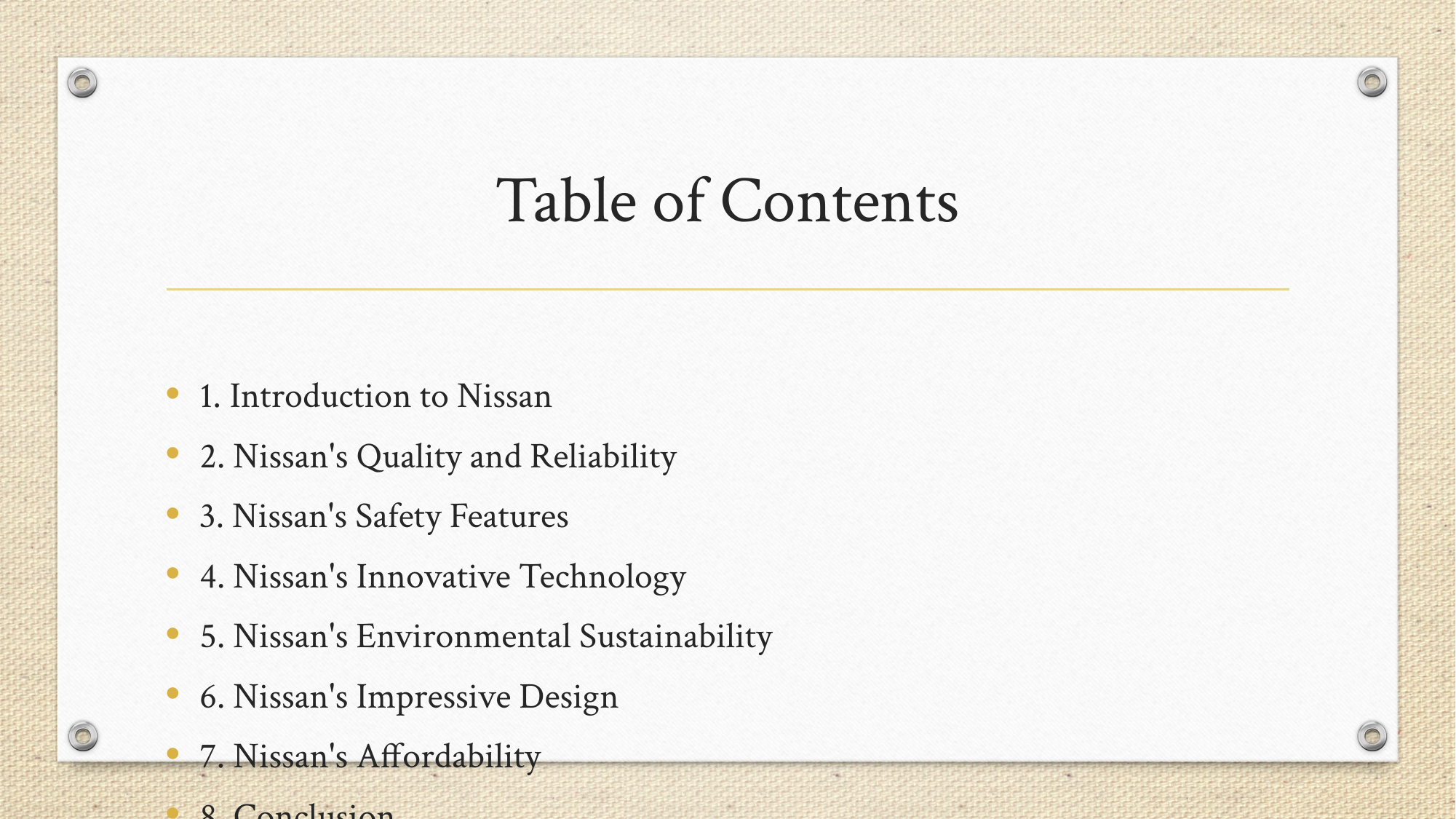

# Table of Contents

1. Introduction to Nissan
2. Nissan's Quality and Reliability
3. Nissan's Safety Features
4. Nissan's Innovative Technology
5. Nissan's Environmental Sustainability
6. Nissan's Impressive Design
7. Nissan's Affordability
8. Conclusion